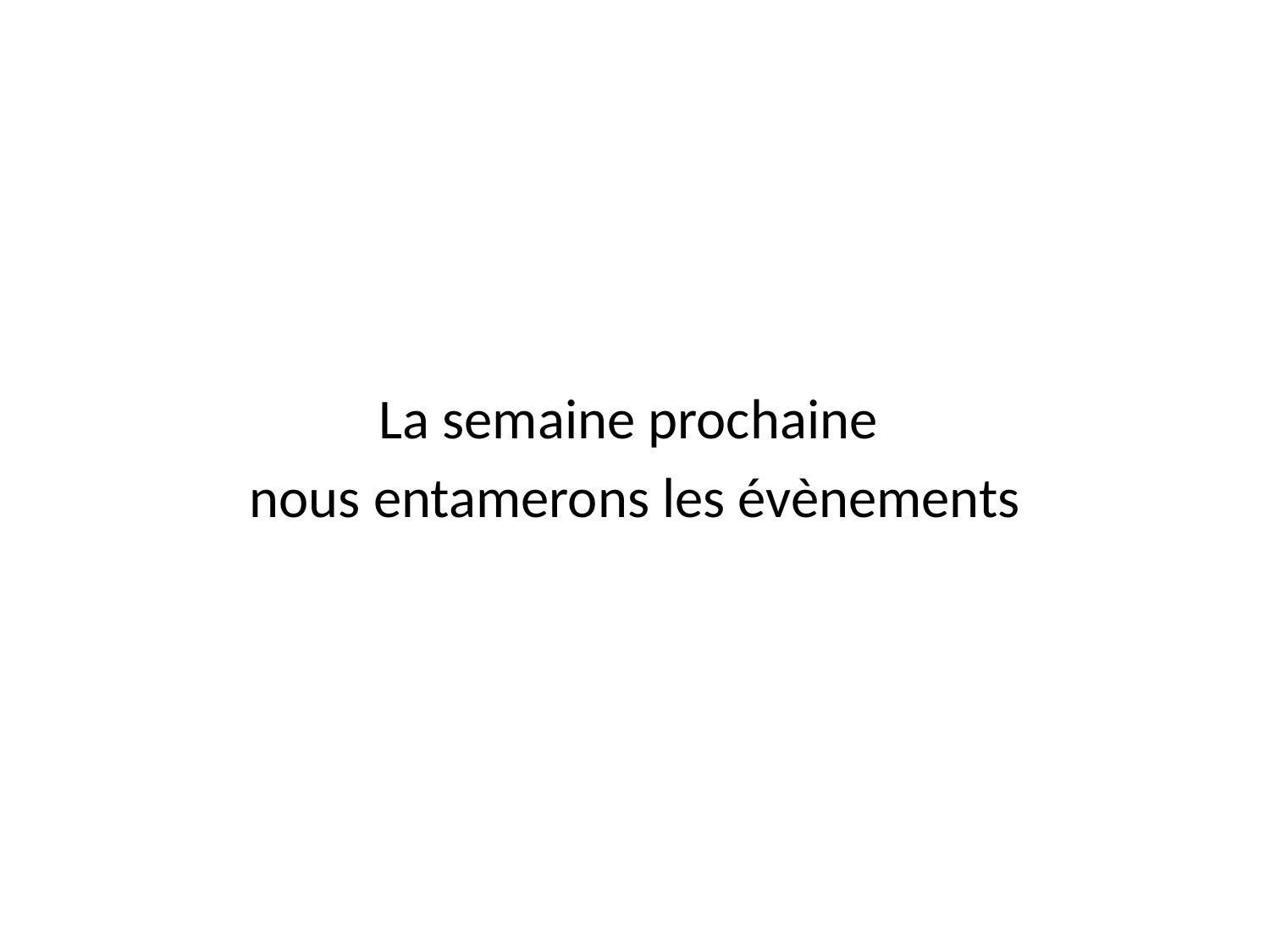

La semaine prochaine
nous entamerons les évènements